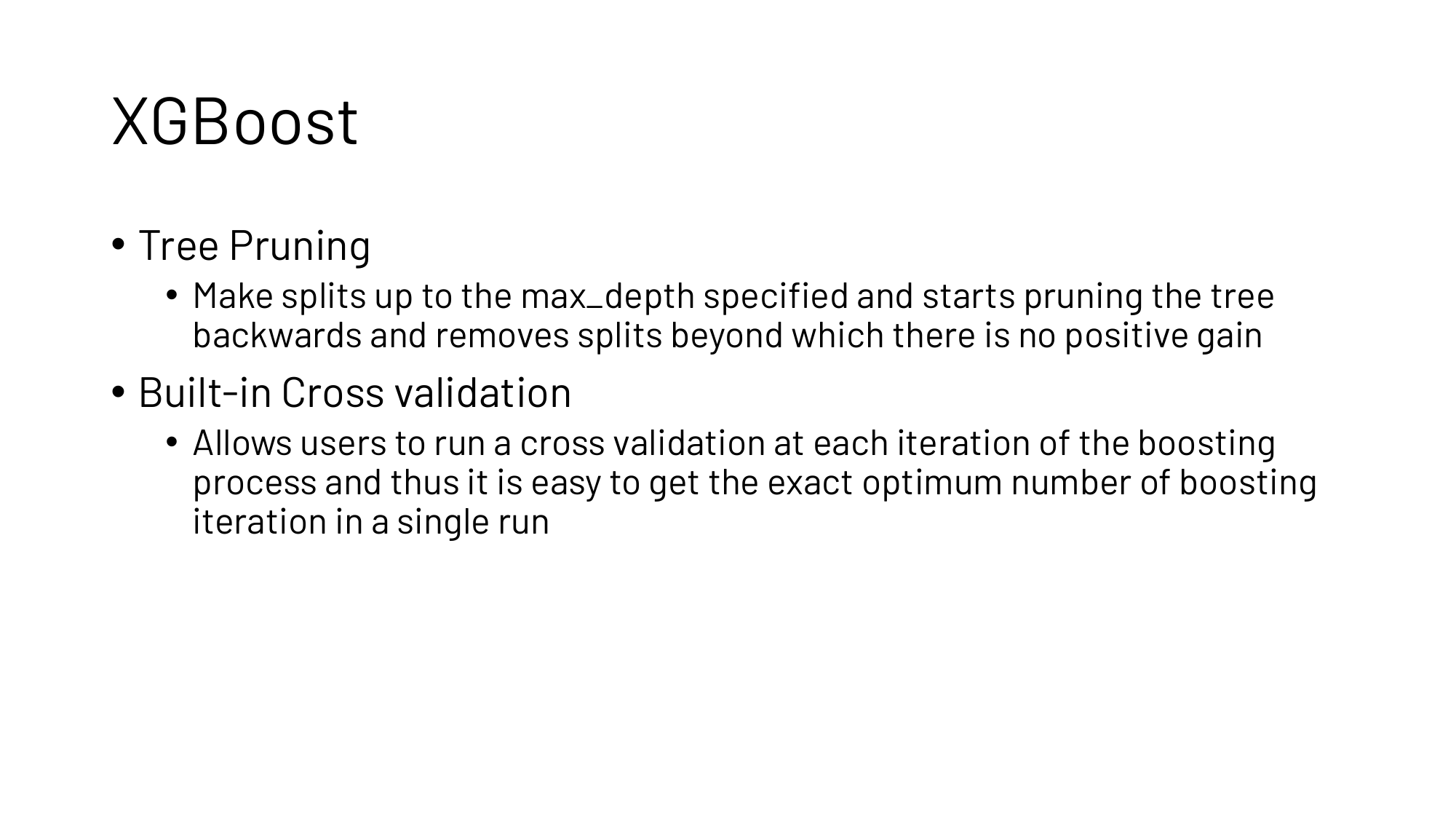

# XGBoost
Tree Pruning
Make splits up to the max_depth specified and starts pruning the tree backwards and removes splits beyond which there is no positive gain
Built-in Cross validation
Allows users to run a cross validation at each iteration of the boosting process and thus it is easy to get the exact optimum number of boosting iteration in a single run